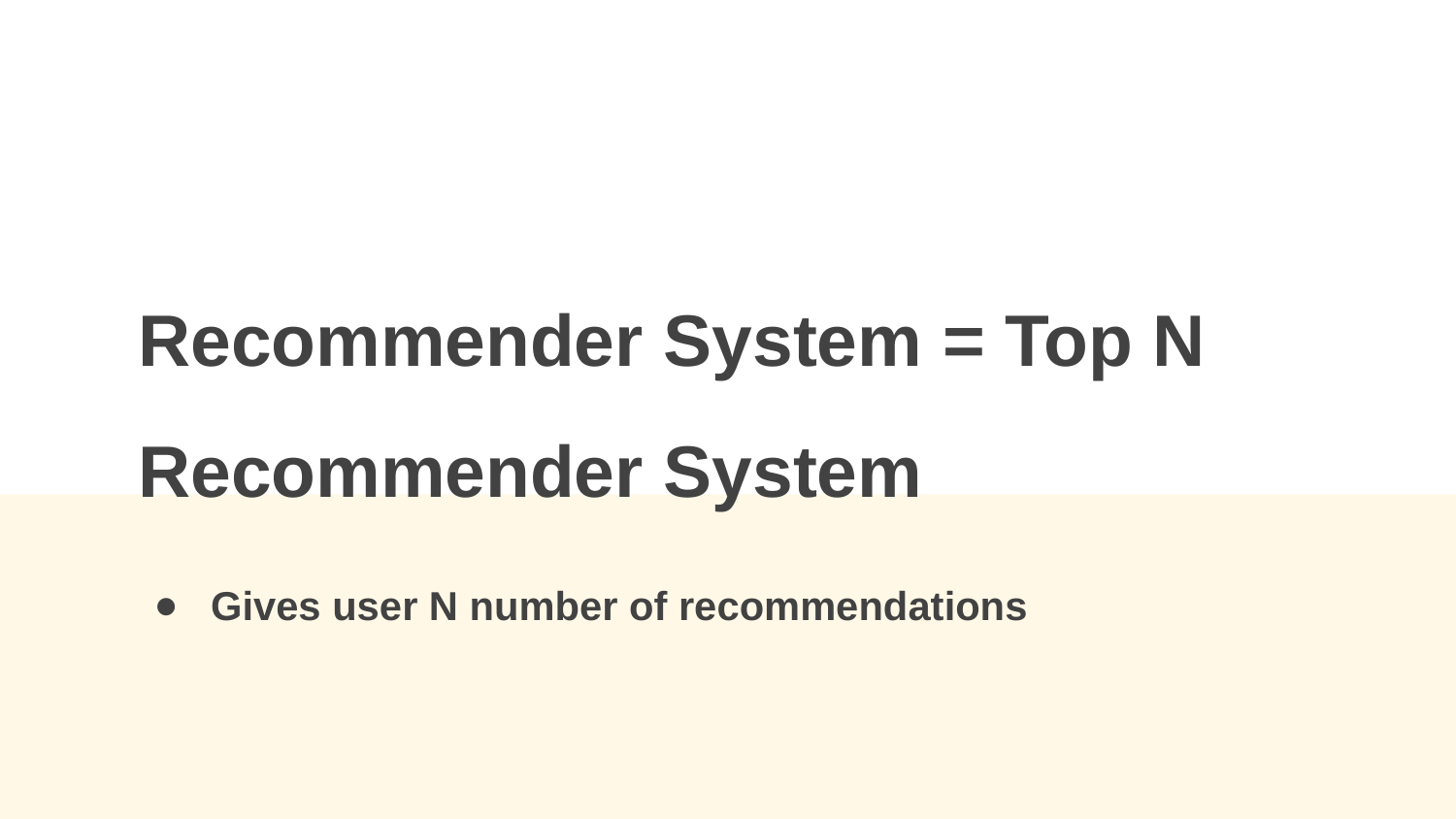

# Recommender System = Top N Recommender System

Gives user N number of recommendations